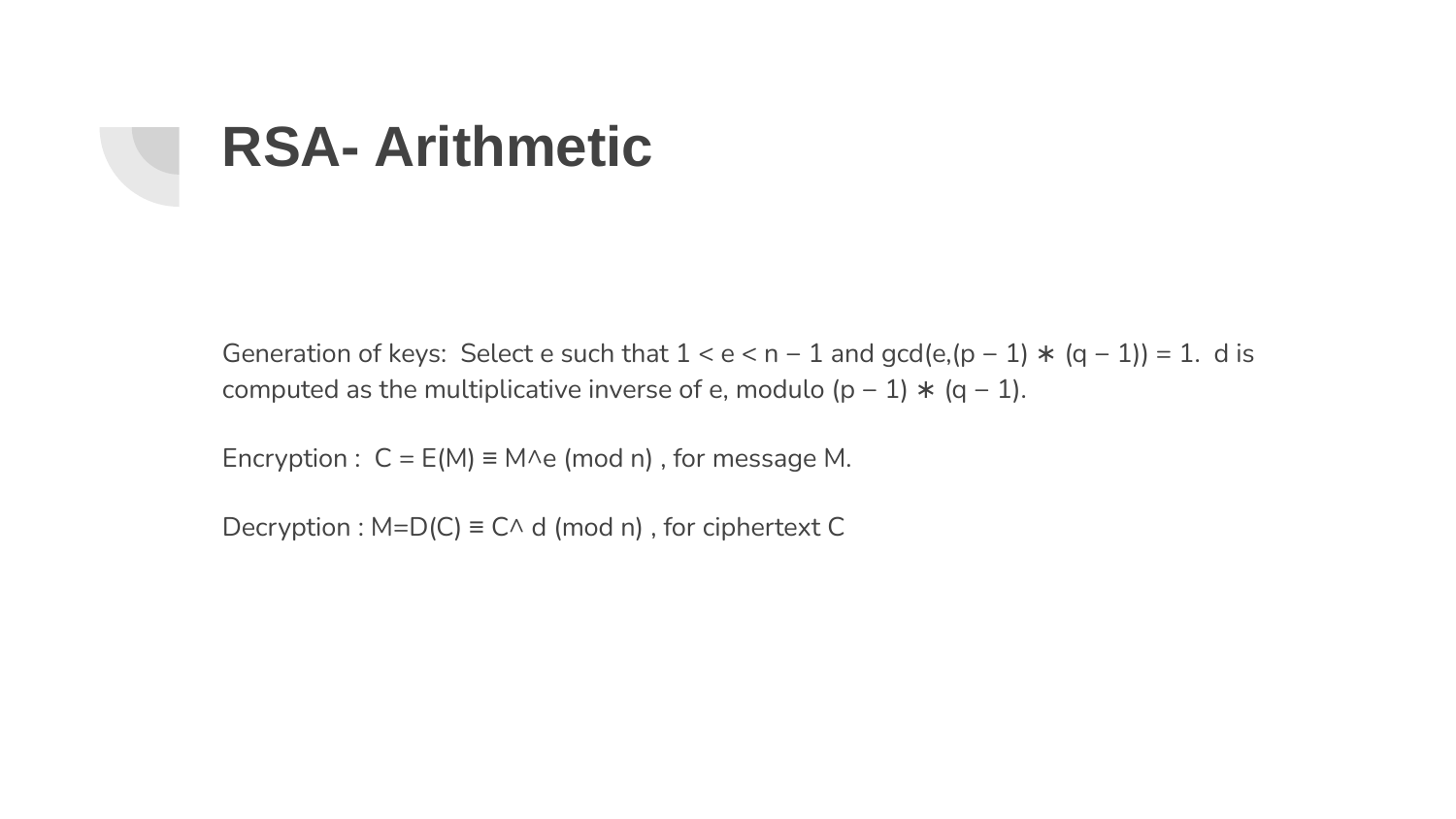

# RSA- Arithmetic
Generation of keys:  Select e such that 1 < e < n − 1 and gcd(e,(p − 1) ∗ (q − 1)) = 1.  d is computed as the multiplicative inverse of e, modulo (p − 1) ∗ (q − 1).
Encryption :  C = E(M) ≡ M^e (mod n) , for message M.
Decryption : M=D(C) ≡ C^ d (mod n) , for ciphertext C